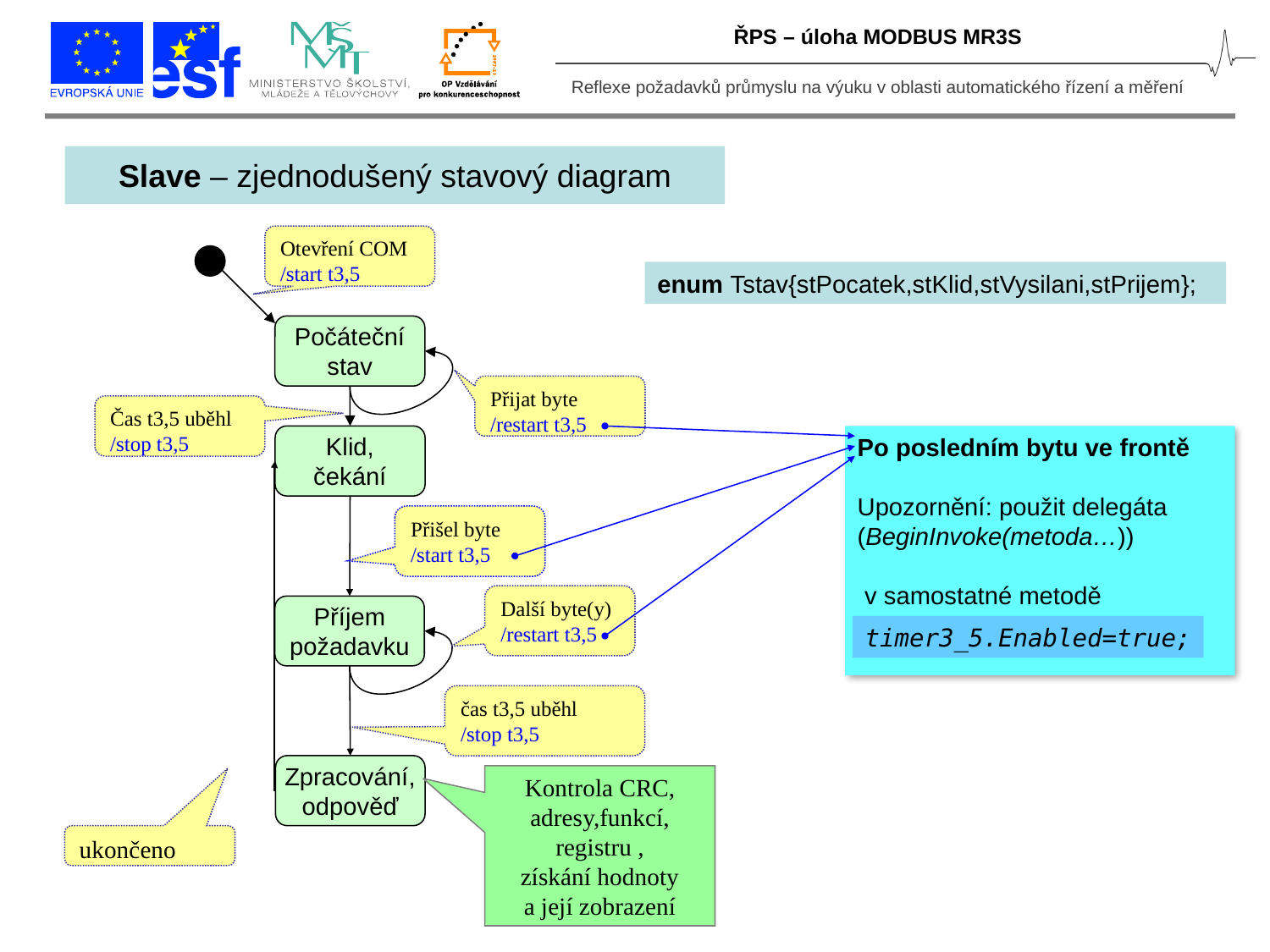

ŘPS – úloha MODBUS MR3S

Slave – zjednodušený stavový diagram
Otevření COM
/start t3,5

enum Tstav{stPocatek,stKlid,stVysilani,stPrijem};

Počáteční
stav
Přijat byte
/restart t3,5
Čas t3,5 uběhl
/stop t3,5
Klid,
čekání

Po posledním bytu ve frontě

Upozornění: použit delegáta
(BeginInvoke(metoda…))

 v samostatné metodě

Přišel byte
/start t3,5
Další byte(y)
/restart t3,5
Příjem
požadavku
timer3_5.Enabled=true;
čas t3,5 uběhl
/stop t3,5
Zpracování,
odpověď
Kontrola CRC,
adresy,funkcí,
registru ,
získání hodnoty
a její zobrazení
ukončeno